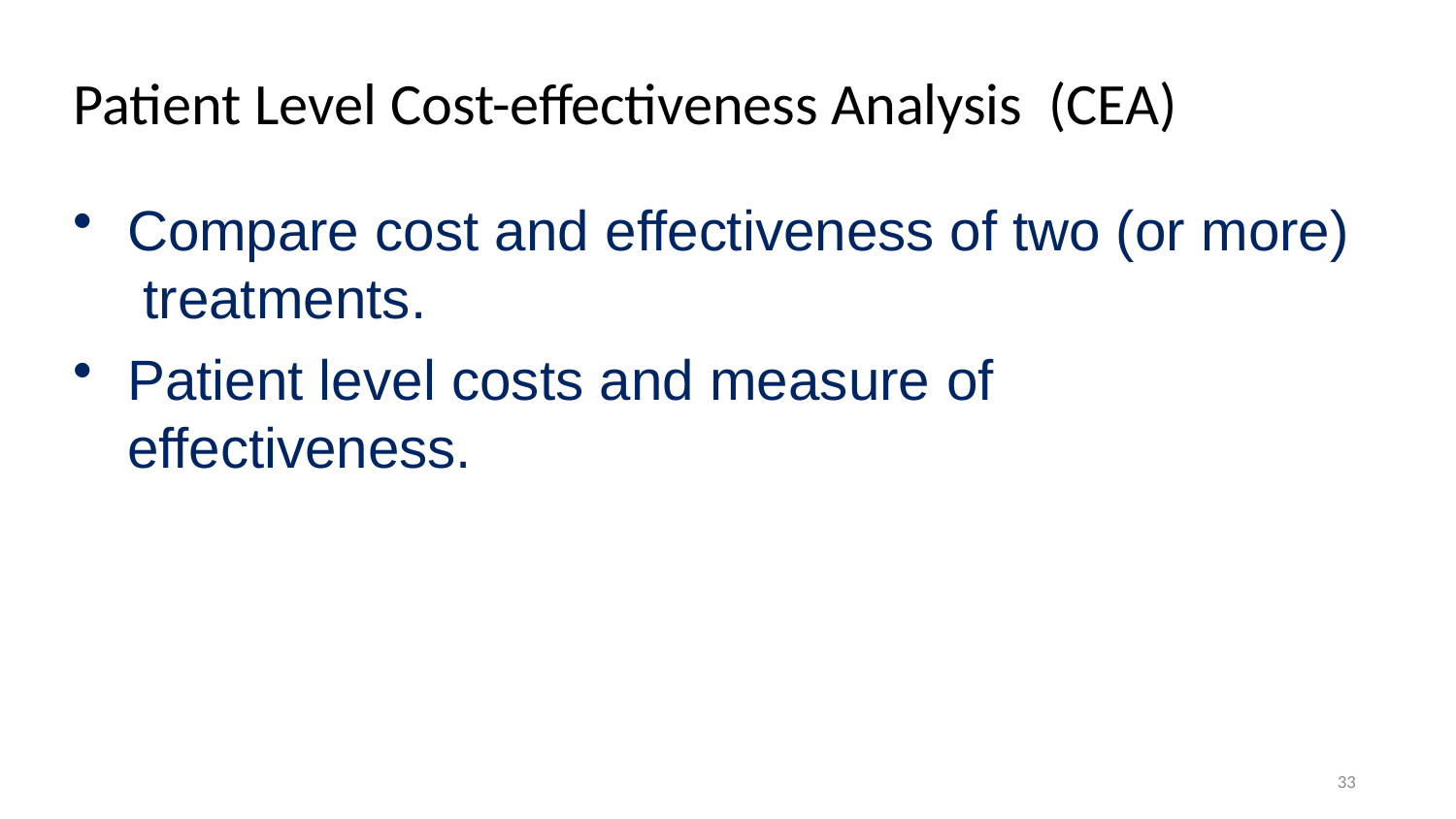

# Patient Level Cost-effectiveness Analysis  (CEA)
Compare cost and effectiveness of two (or more)  treatments.
Patient level costs and measure of effectiveness.
33